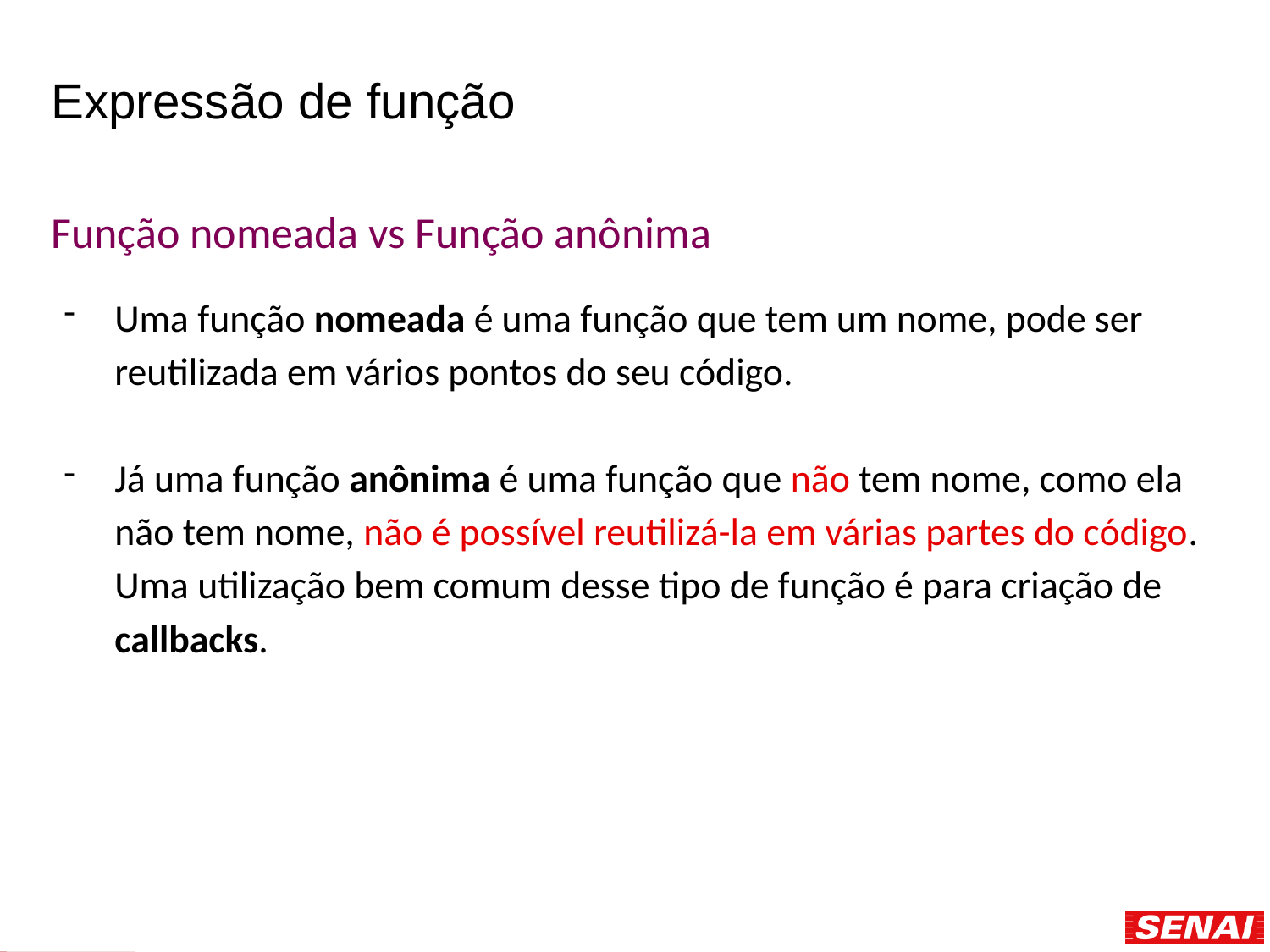

Expressão de função
Função nomeada vs Função anônima

Uma função nomeada é uma função que tem um nome, pode ser reutilizada em vários pontos do seu código.

Já uma função anônima é uma função que não tem nome, como ela não tem nome, não é possível reutilizá-la em várias partes do código. Uma utilização bem comum desse tipo de função é para criação de callbacks.